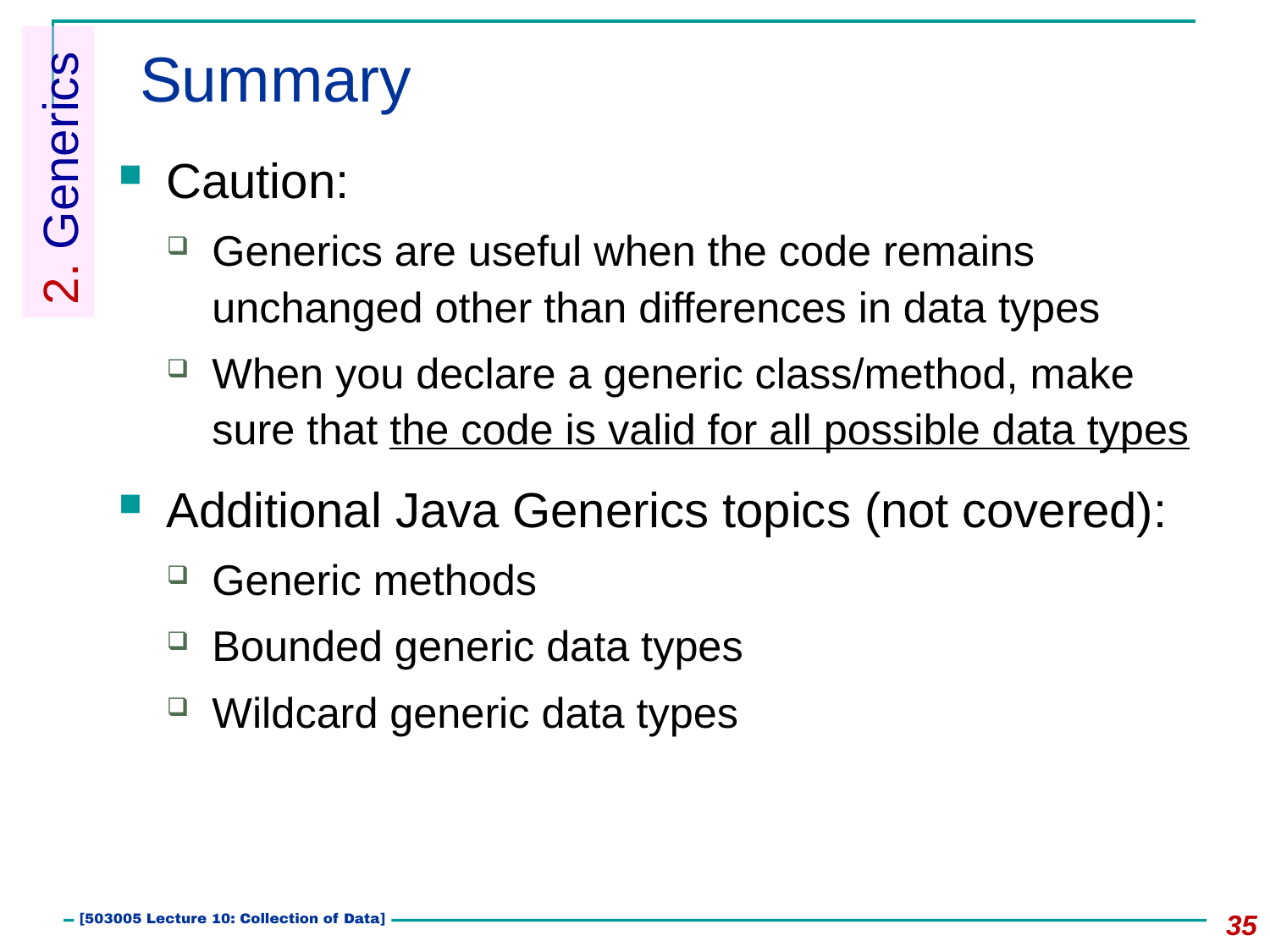

# Summary
2. Generics
Caution:
Generics are useful when the code remains unchanged other than differences in data types
When you declare a generic class/method, make sure that the code is valid for all possible data types
Additional Java Generics topics (not covered):
Generic methods
Bounded generic data types
Wildcard generic data types
35
[503005 Lecture 10: Collection of Data]